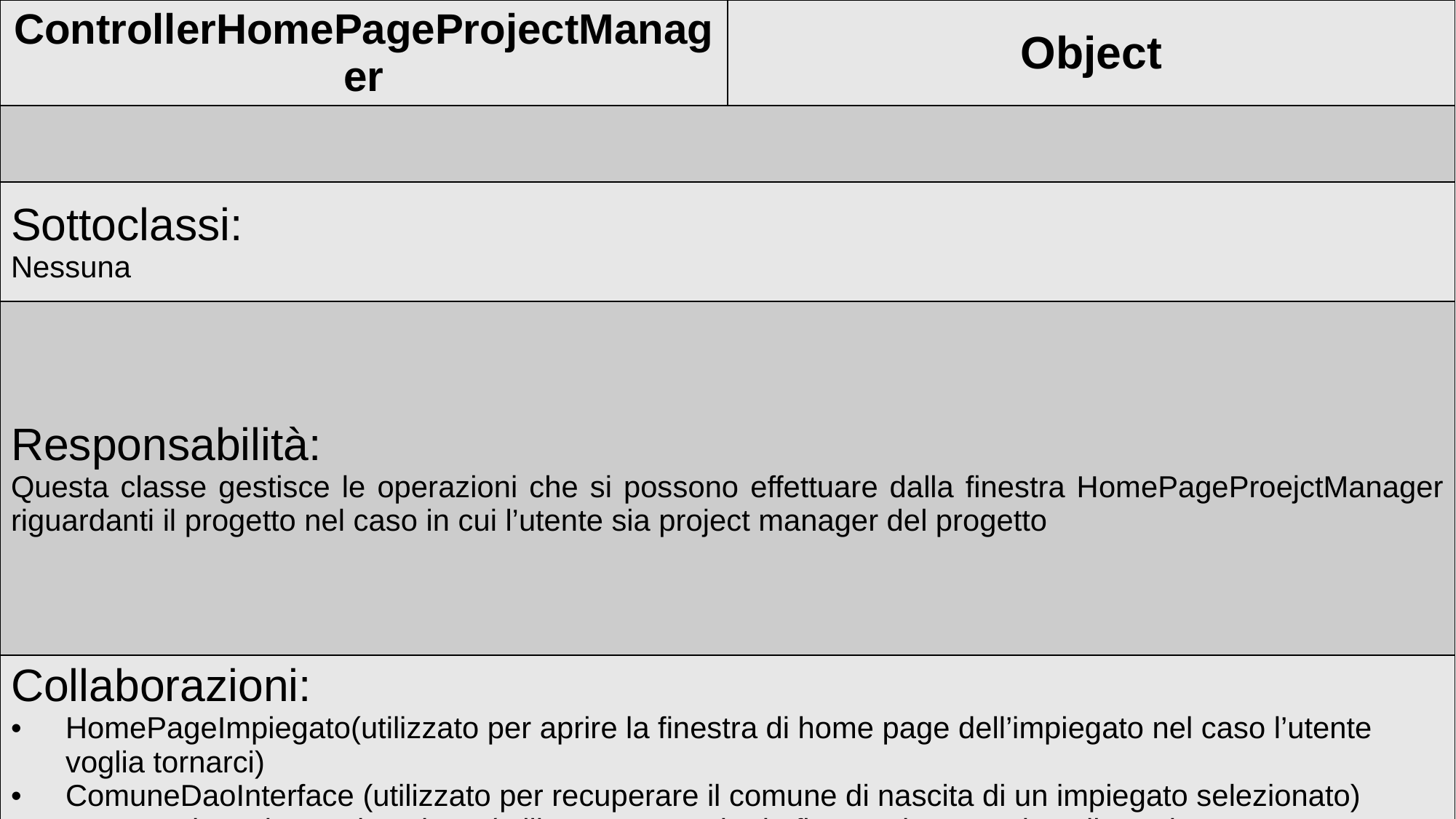

| ControllerHomePageProjectManager | Object |
| --- | --- |
|  |  |
| Sottoclassi: Nessuna |  |
| Responsabilità: Questa classe gestisce le operazioni che si possono effettuare dalla finestra HomePageProejctManager riguardanti il progetto nel caso in cui l’utente sia project manager del progetto |  |
| Collaborazioni: HomePageImpiegato(utilizzato per aprire la finestra di home page dell’impiegato nel caso l’utente voglia tornarci) ComuneDaoInterface (utilizzato per recuperare il comune di nascita di un impiegato selezionato) FormRegistrazioneValutazione (utilizzato per aprire la finestra in caso si voglia registrare una valutazione di un impiegato selezionato) Connection (per ottenere la connessione al database) Impiegato(per tenere traccia dei dati del project manager, ed utilizzato come tipo di un ArrayList per recuperare i partecipanti di un progetto) SkillDao (utilizzata per recuperare le skill di un impiegato selezionato) MetodiComuni |  |